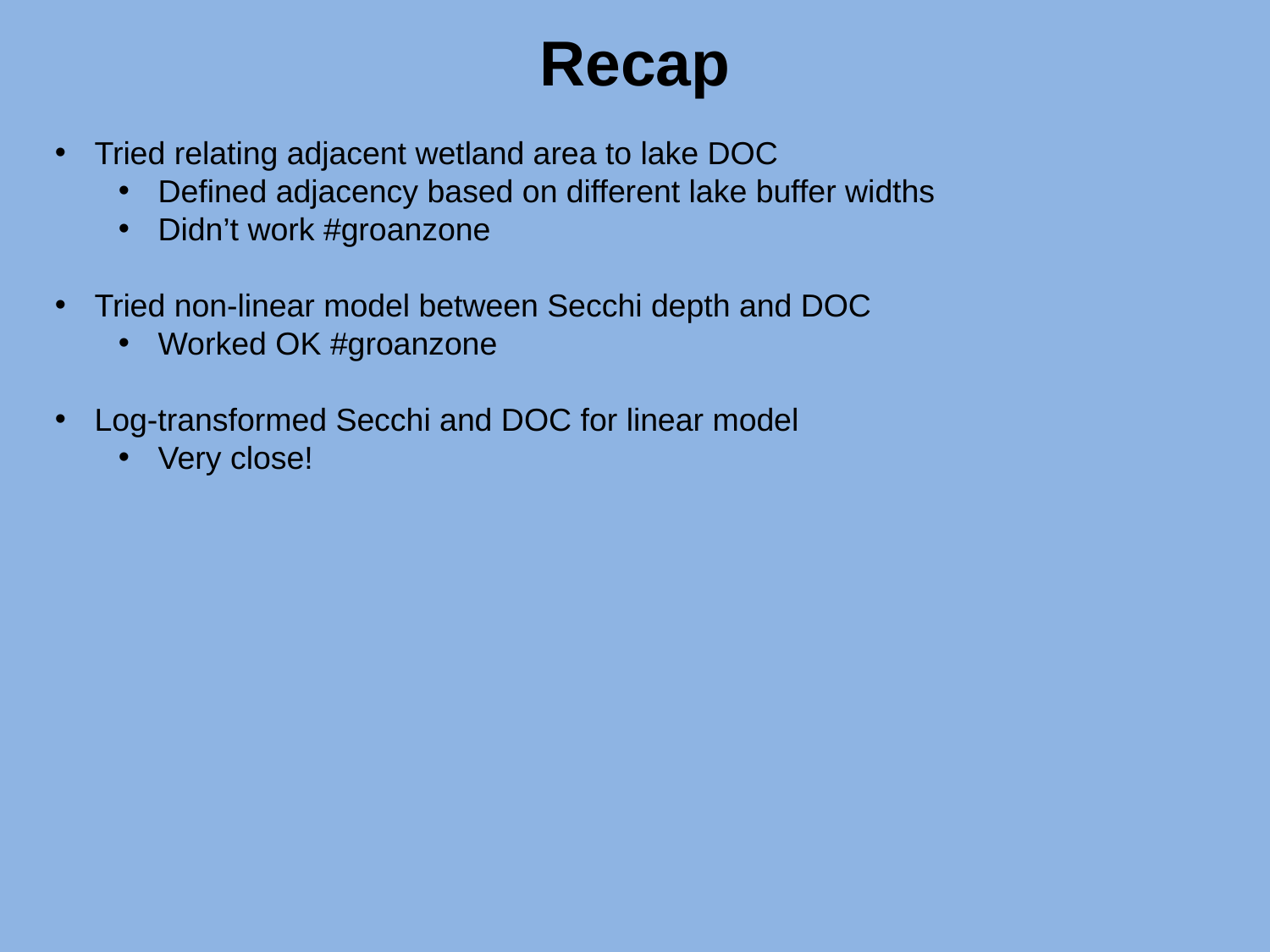

Recap
Tried relating adjacent wetland area to lake DOC
Defined adjacency based on different lake buffer widths
Didn’t work #groanzone

Tried non-linear model between Secchi depth and DOC
Worked OK #groanzone

Log-transformed Secchi and DOC for linear model
Very close!